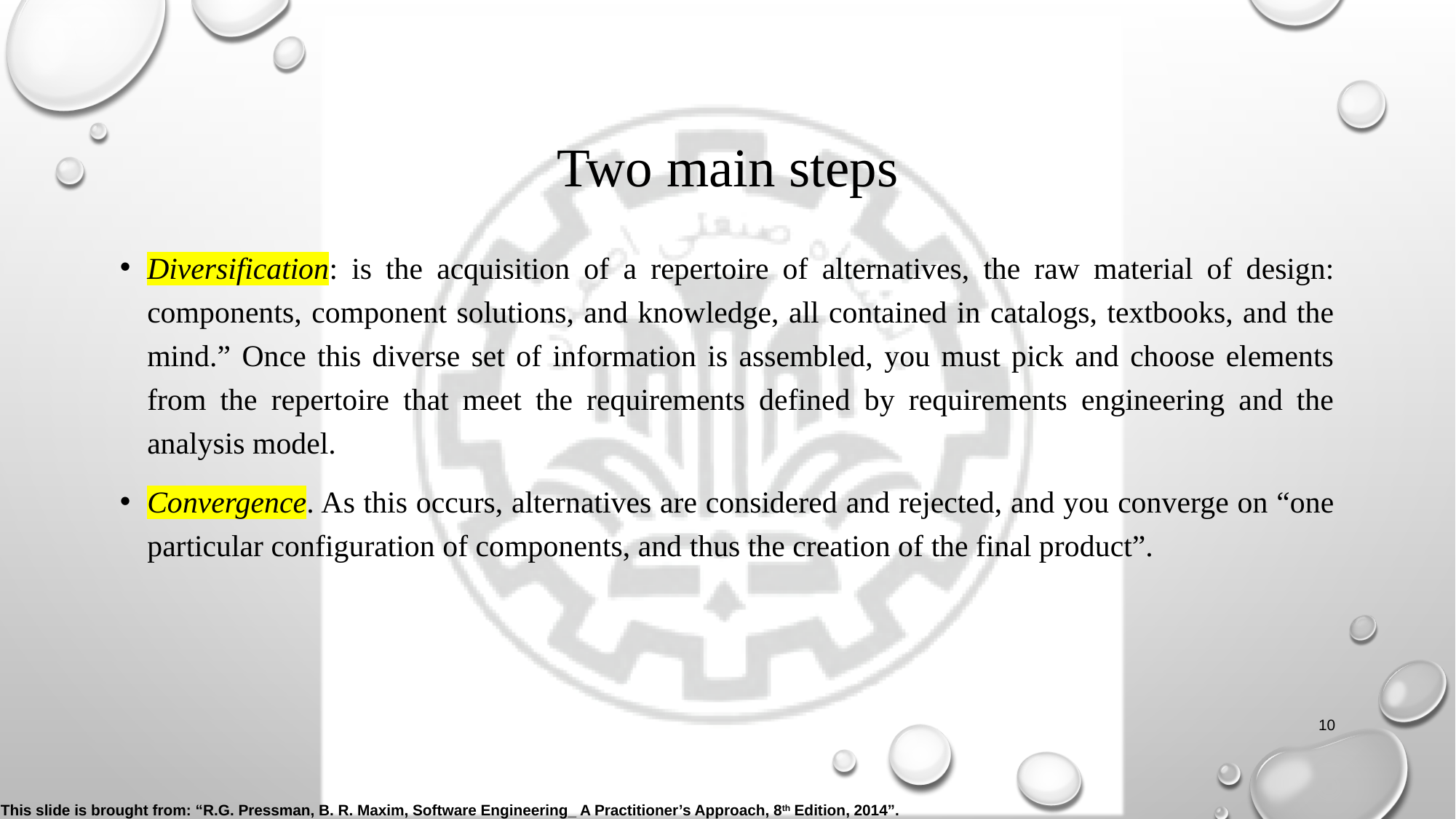

# Two main steps
Diversification: is the acquisition of a repertoire of alternatives, the raw material of design: components, component solutions, and knowledge, all contained in catalogs, textbooks, and the mind.” Once this diverse set of information is assembled, you must pick and choose elements from the repertoire that meet the requirements defined by requirements engineering and the analysis model.
Convergence. As this occurs, alternatives are considered and rejected, and you converge on “one particular configuration of components, and thus the creation of the final product”.

10
This slide is brought from: “R.G. Pressman, B. R. Maxim, Software Engineering_ A Practitioner’s Approach, 8th Edition, 2014”.